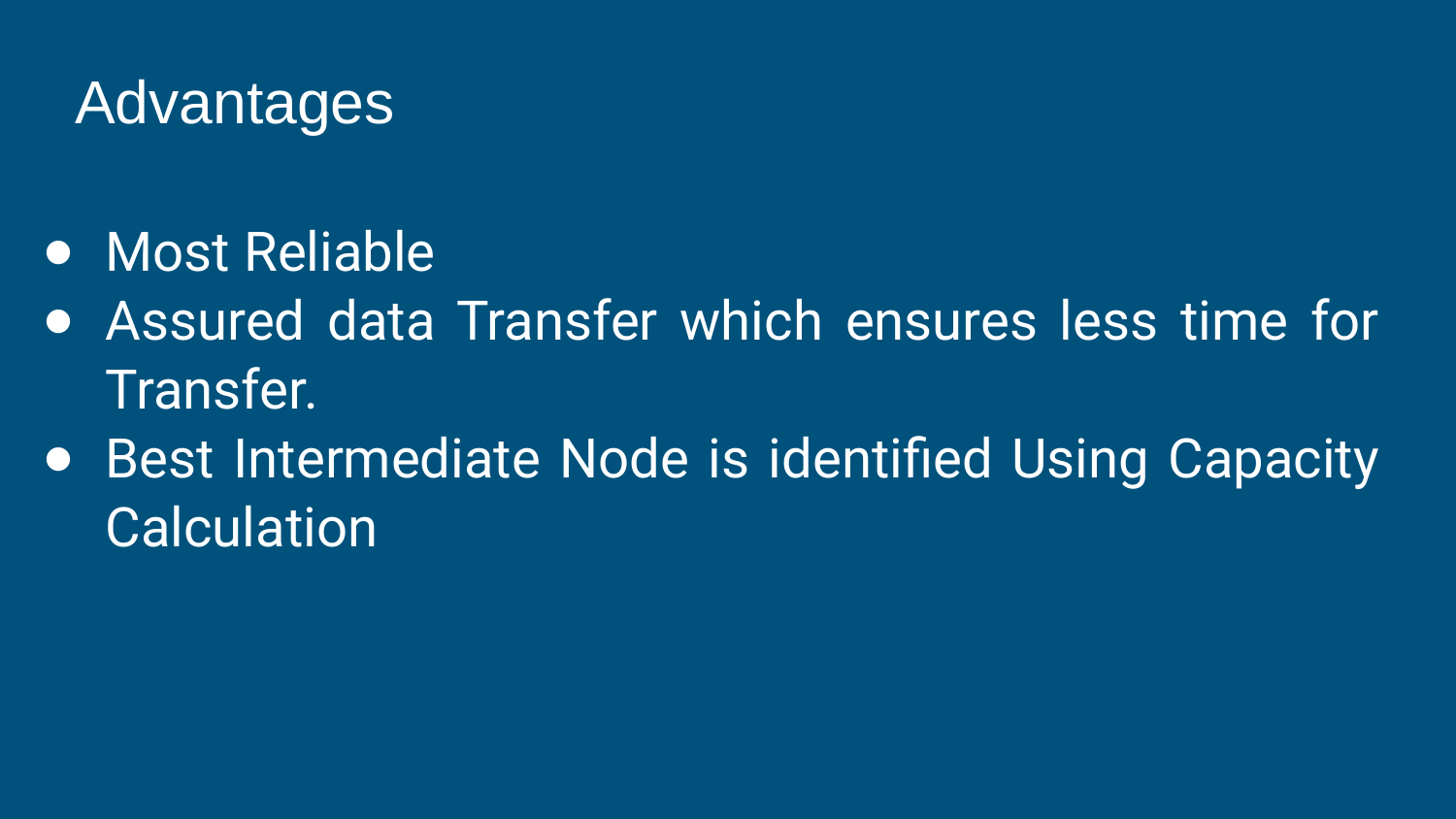

Advantages
Most Reliable
Assured data Transfer which ensures less time for Transfer.
Best Intermediate Node is identified Using Capacity Calculation